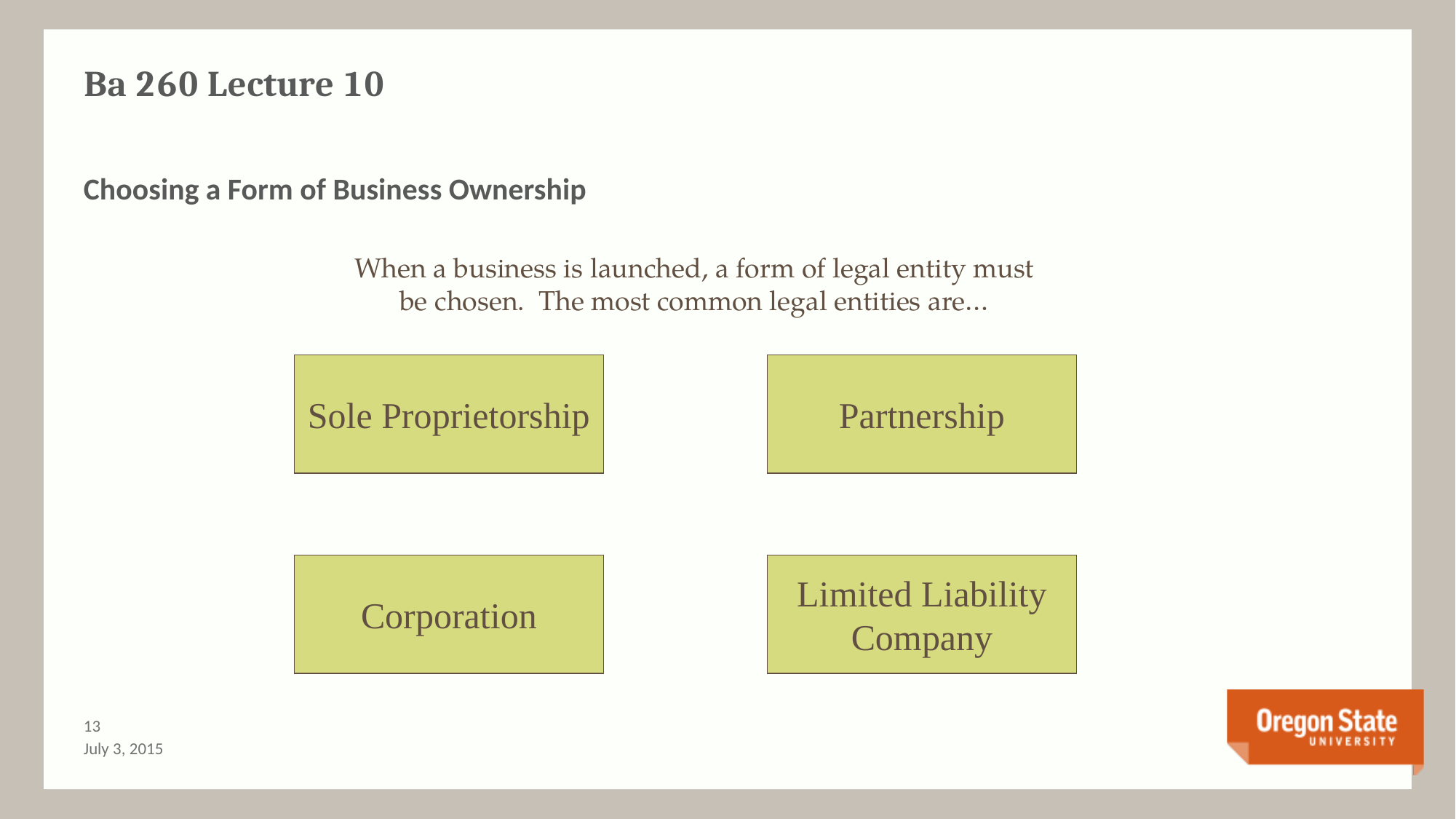

# Ba 260 Lecture 10
Choosing a Form of Business Ownership
When a business is launched, a form of legal entity must be chosen.  The most common legal entities are…
Sole Proprietorship
Partnership
Corporation
Limited Liability
Company
13
July 3, 2015